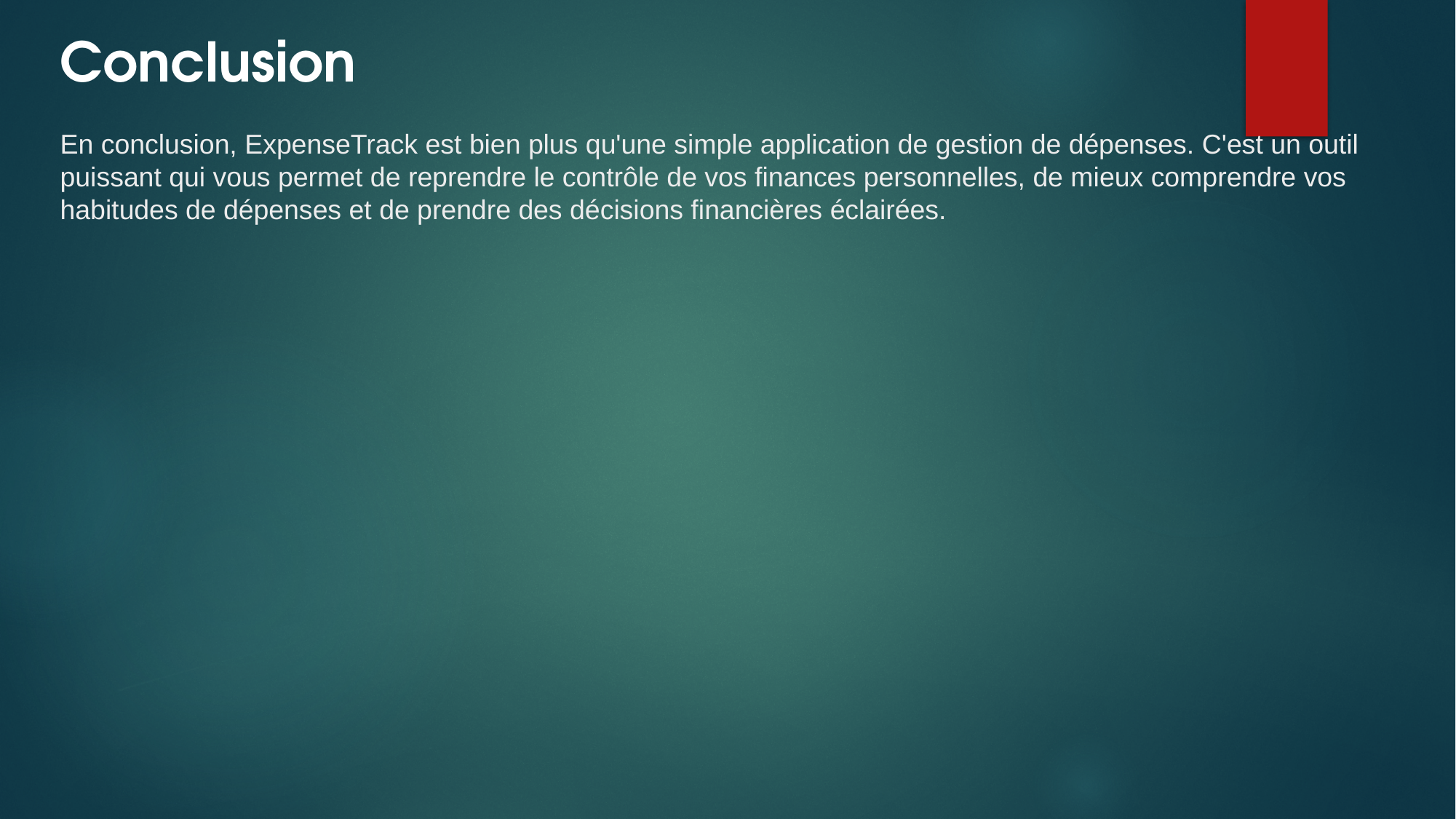

Conclusion
En conclusion, ExpenseTrack est bien plus qu'une simple application de gestion de dépenses. C'est un outil puissant qui vous permet de reprendre le contrôle de vos finances personnelles, de mieux comprendre vos habitudes de dépenses et de prendre des décisions financières éclairées.